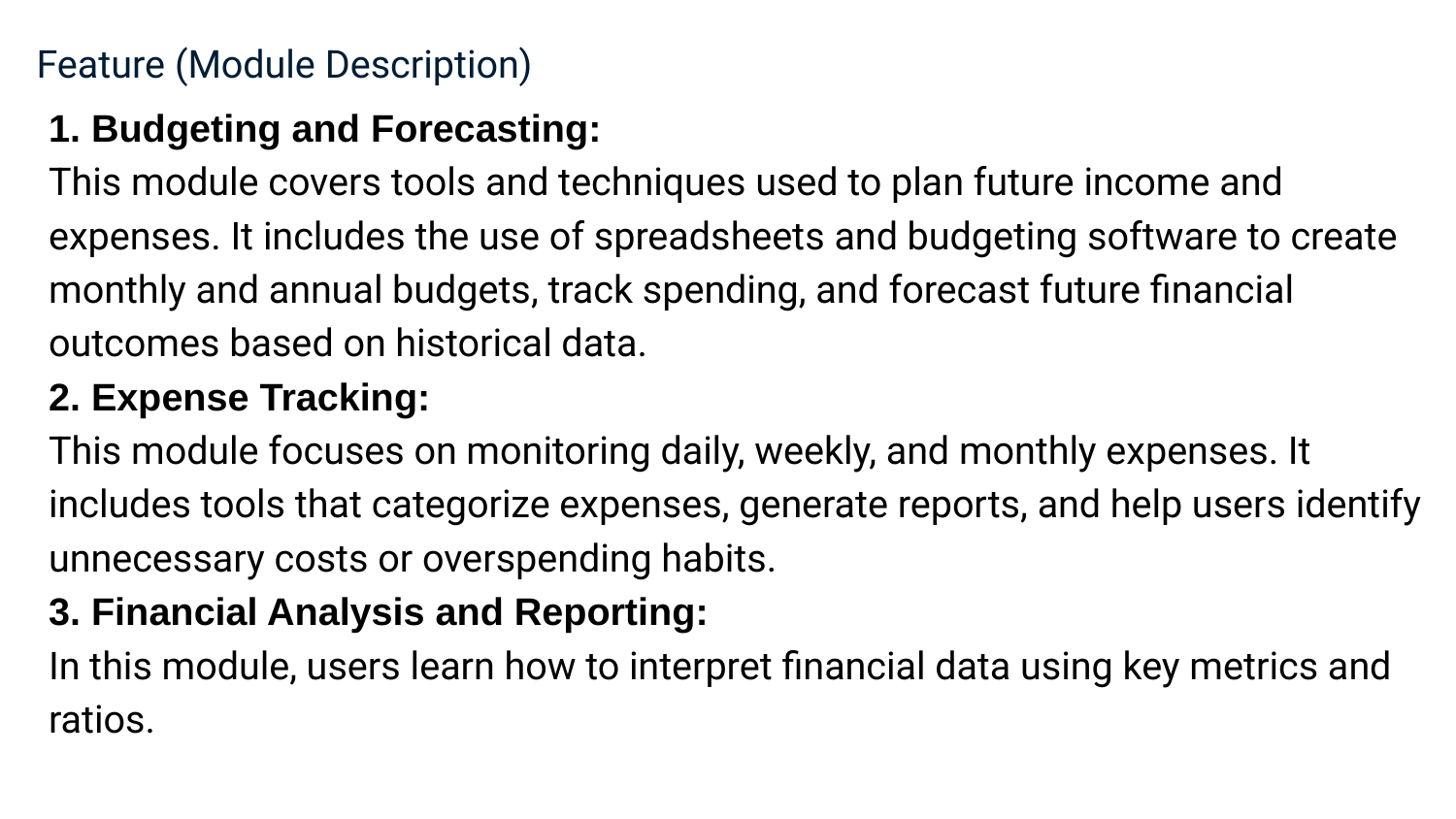

Feature (Module Description)
1. Budgeting and Forecasting:
This module covers tools and techniques used to plan future income and expenses. It includes the use of spreadsheets and budgeting software to create monthly and annual budgets, track spending, and forecast future financial outcomes based on historical data.
2. Expense Tracking:
This module focuses on monitoring daily, weekly, and monthly expenses. It includes tools that categorize expenses, generate reports, and help users identify unnecessary costs or overspending habits.
3. Financial Analysis and Reporting:
In this module, users learn how to interpret financial data using key metrics and ratios.